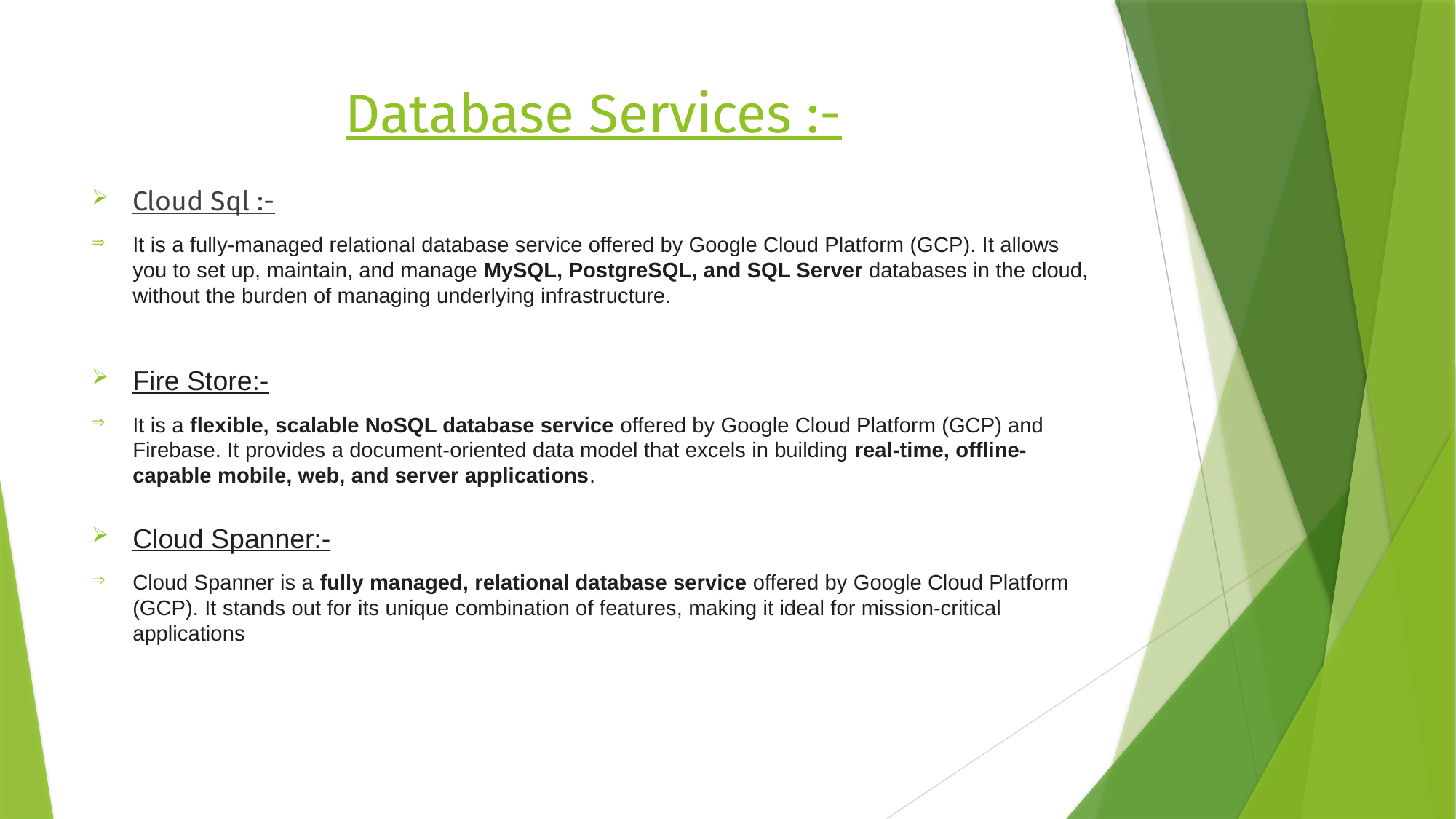

# Database Services :-
Cloud Sql :-
It is a fully-managed relational database service offered by Google Cloud Platform (GCP). It allows you to set up, maintain, and manage MySQL, PostgreSQL, and SQL Server databases in the cloud, without the burden of managing underlying infrastructure.

Fire Store:-
It is a flexible, scalable NoSQL database service offered by Google Cloud Platform (GCP) and Firebase. It provides a document-oriented data model that excels in building real-time, offline-capable mobile, web, and server applications.
Cloud Spanner:-
Cloud Spanner is a fully managed, relational database service offered by Google Cloud Platform (GCP). It stands out for its unique combination of features, making it ideal for mission-critical applications